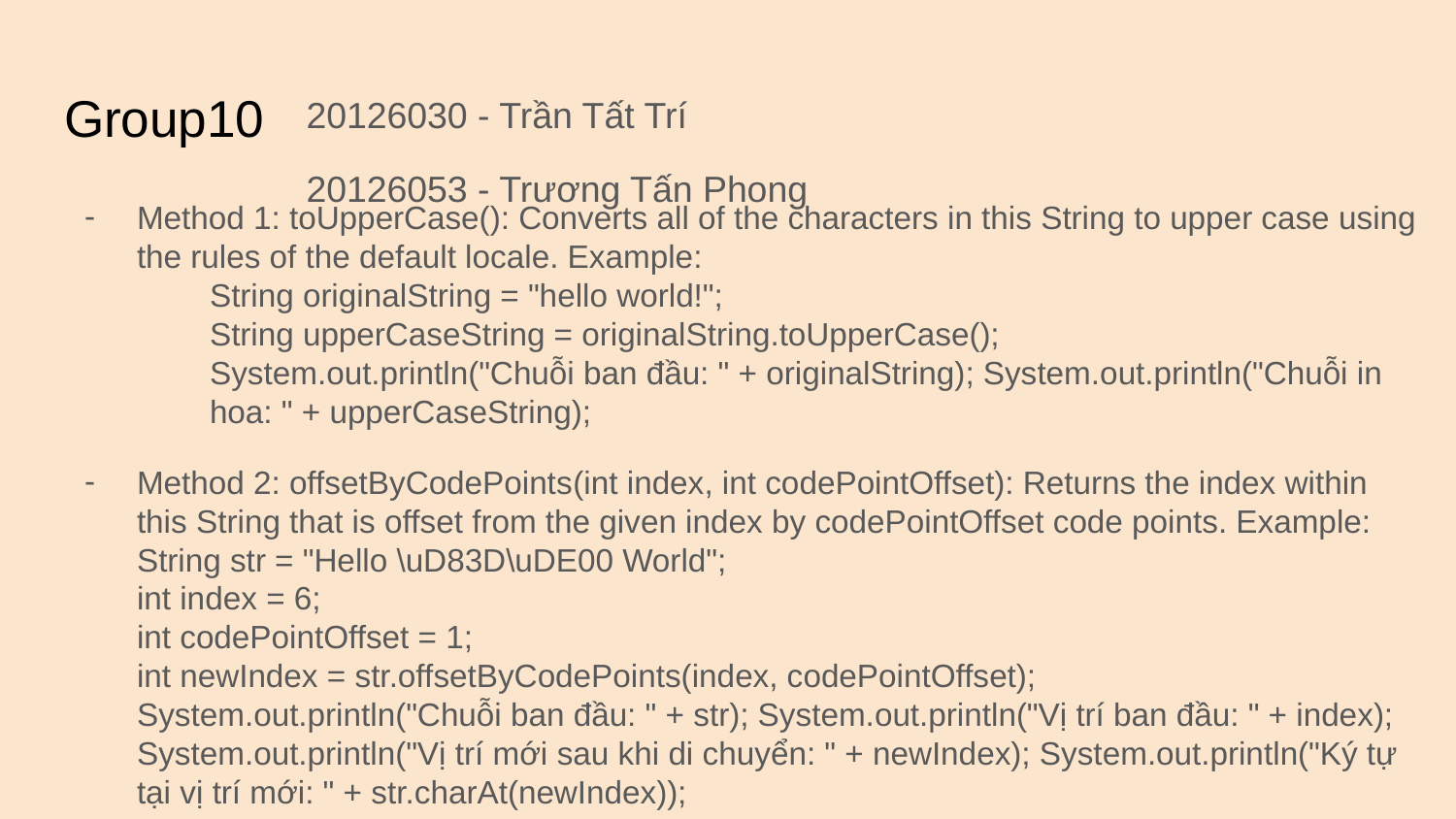

# Group10
20126030 - Trần Tất Trí
20126053 - Trương Tấn Phong

Method 1: toUpperCase(): Converts all of the characters in this String to upper case using the rules of the default locale. Example:
String originalString = "hello world!";
String upperCaseString = originalString.toUpperCase();
System.out.println("Chuỗi ban đầu: " + originalString); System.out.println("Chuỗi in hoa: " + upperCaseString);
Method 2: offsetByCodePoints​(int index, int codePointOffset): Returns the index within this String that is offset from the given index by codePointOffset code points. Example:
String str = "Hello \uD83D\uDE00 World";
int index = 6;
int codePointOffset = 1;
int newIndex = str.offsetByCodePoints(index, codePointOffset);
System.out.println("Chuỗi ban đầu: " + str); System.out.println("Vị trí ban đầu: " + index); System.out.println("Vị trí mới sau khi di chuyển: " + newIndex); System.out.println("Ký tự tại vị trí mới: " + str.charAt(newIndex));